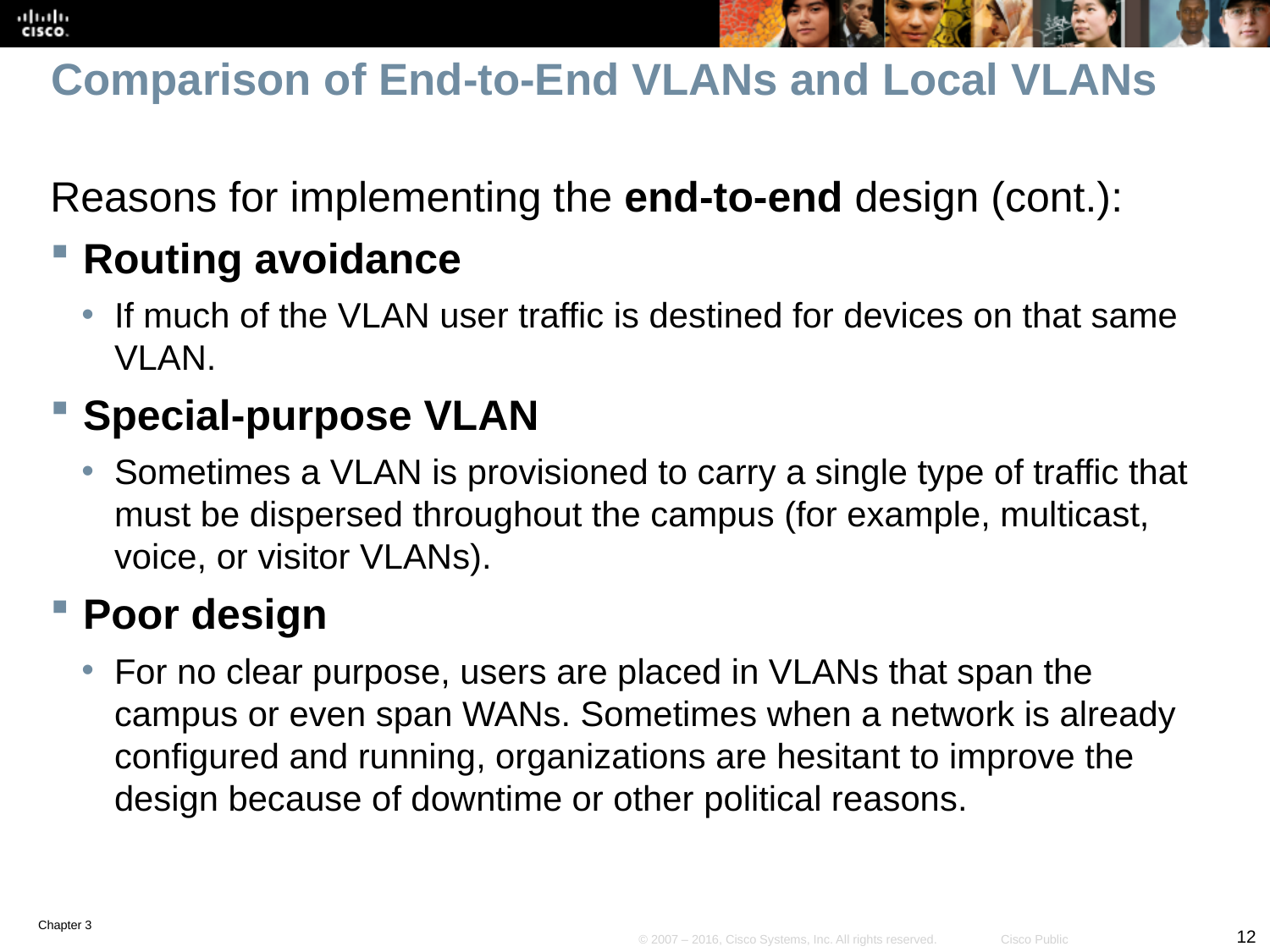

# Comparison of End-to-End VLANs and Local VLANs
Reasons for implementing the end-to-end design (cont.):
Routing avoidance
If much of the VLAN user traffic is destined for devices on that same VLAN.
Special-purpose VLAN
Sometimes a VLAN is provisioned to carry a single type of traffic that must be dispersed throughout the campus (for example, multicast, voice, or visitor VLANs).
Poor design
For no clear purpose, users are placed in VLANs that span the campus or even span WANs. Sometimes when a network is already configured and running, organizations are hesitant to improve the design because of downtime or other political reasons.